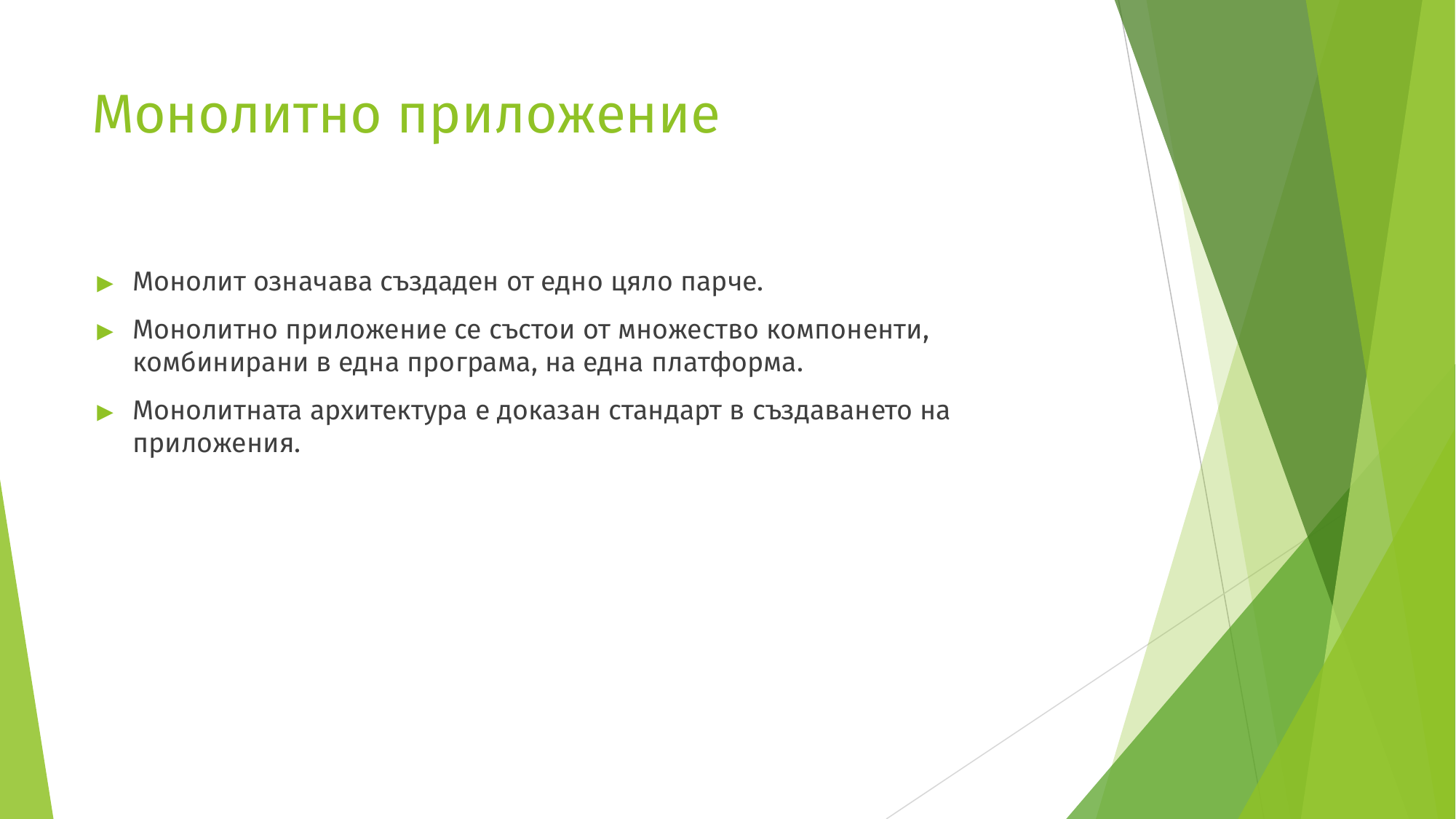

# Монолитно приложение
Монолит означава създаден от едно цяло парче.
Монолитно приложение се състои от множество компоненти, комбинирани в една програма, на една платформа.
Монолитната архитектура е доказан стандарт в създаването на приложения.